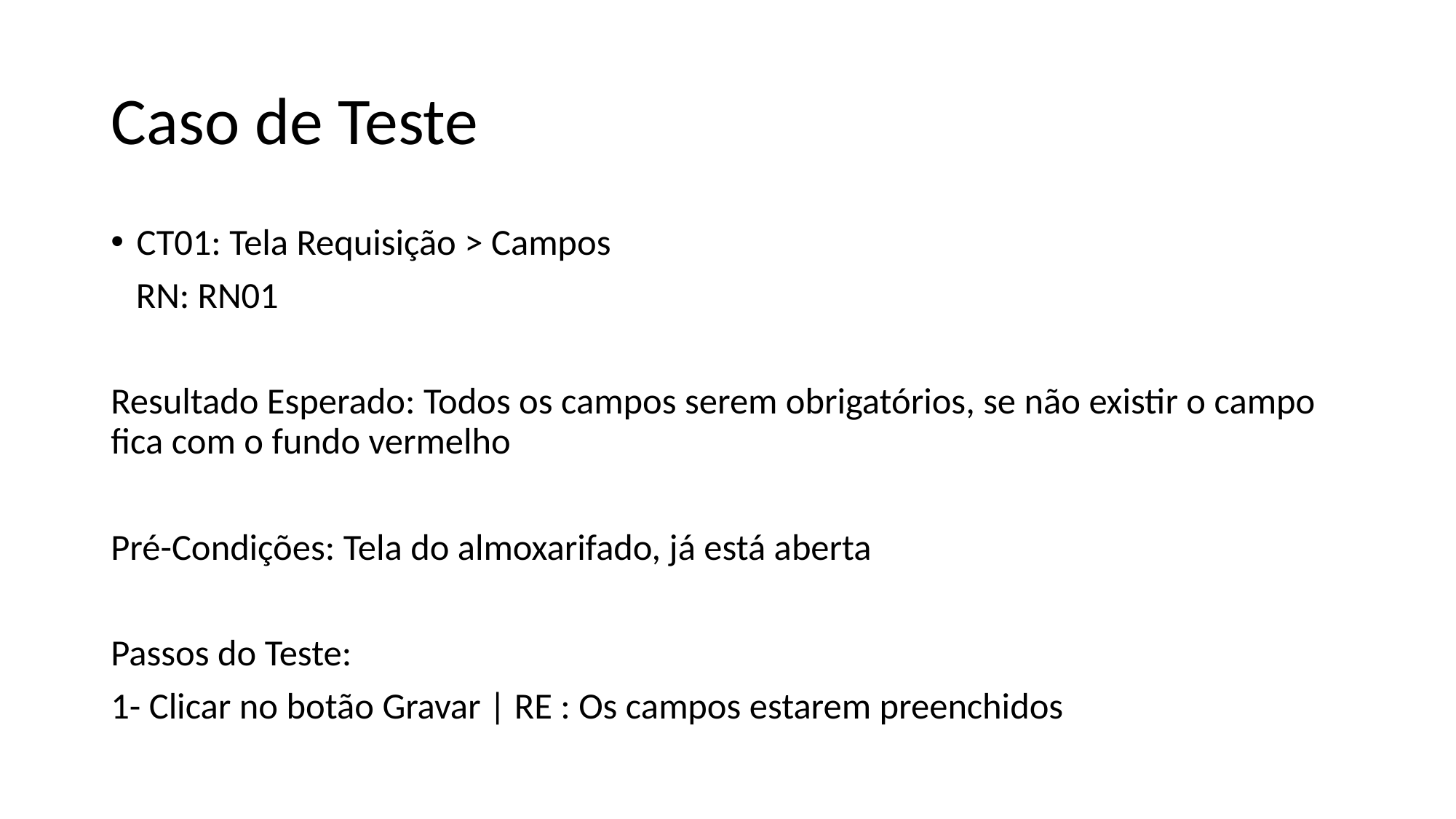

# Caso de Teste
CT01: Tela Requisição > Campos
   RN: RN01

Resultado Esperado: Todos os campos serem obrigatórios, se não existir o campo fica com o fundo vermelho

Pré-Condições: Tela do almoxarifado, já está aberta

Passos do Teste:
1- Clicar no botão Gravar | RE : Os campos estarem preenchidos